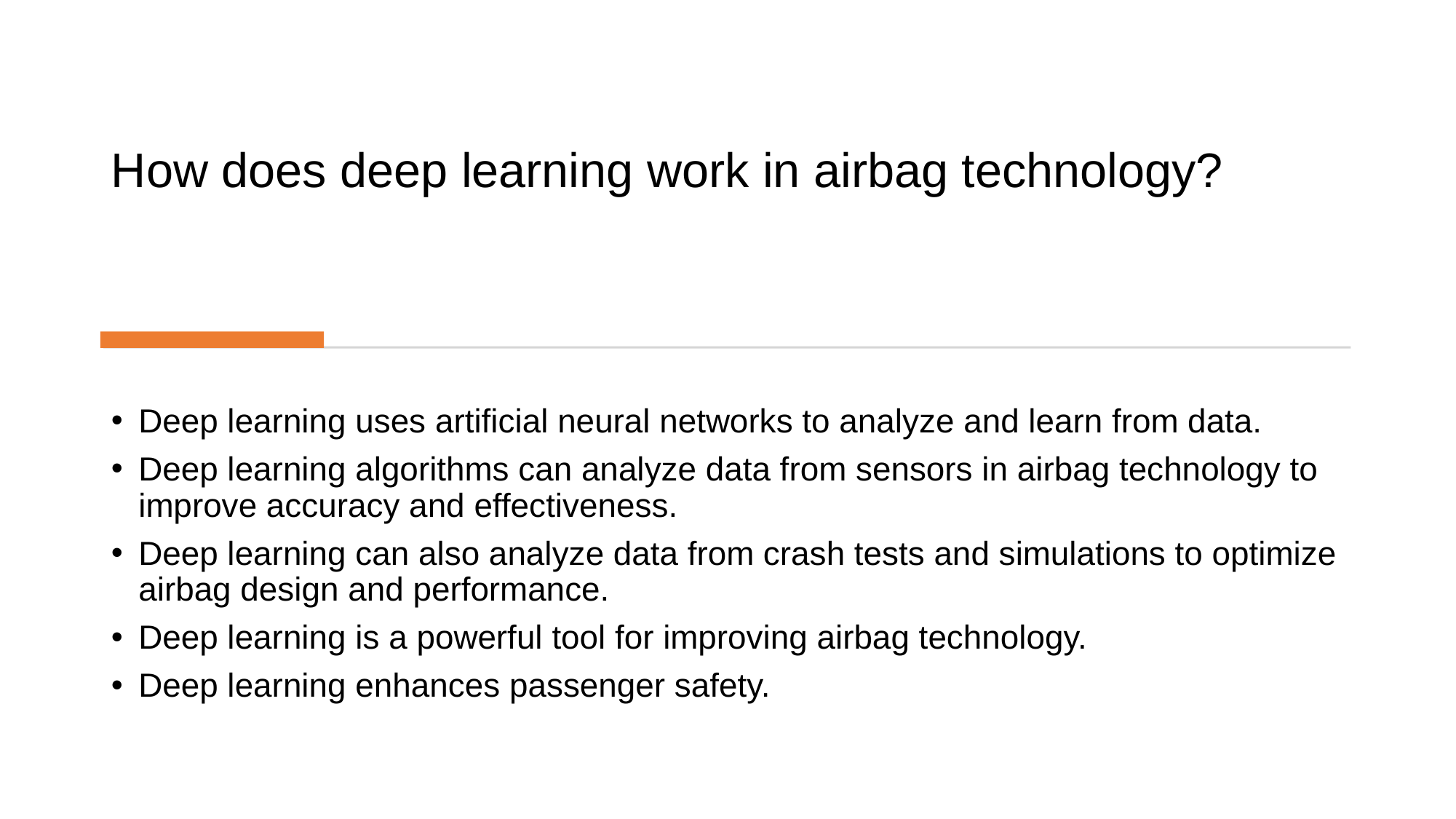

# How does deep learning work in airbag technology?

Deep learning uses artificial neural networks to analyze and learn from data.
Deep learning algorithms can analyze data from sensors in airbag technology to improve accuracy and effectiveness.
Deep learning can also analyze data from crash tests and simulations to optimize airbag design and performance.
Deep learning is a powerful tool for improving airbag technology.
Deep learning enhances passenger safety.